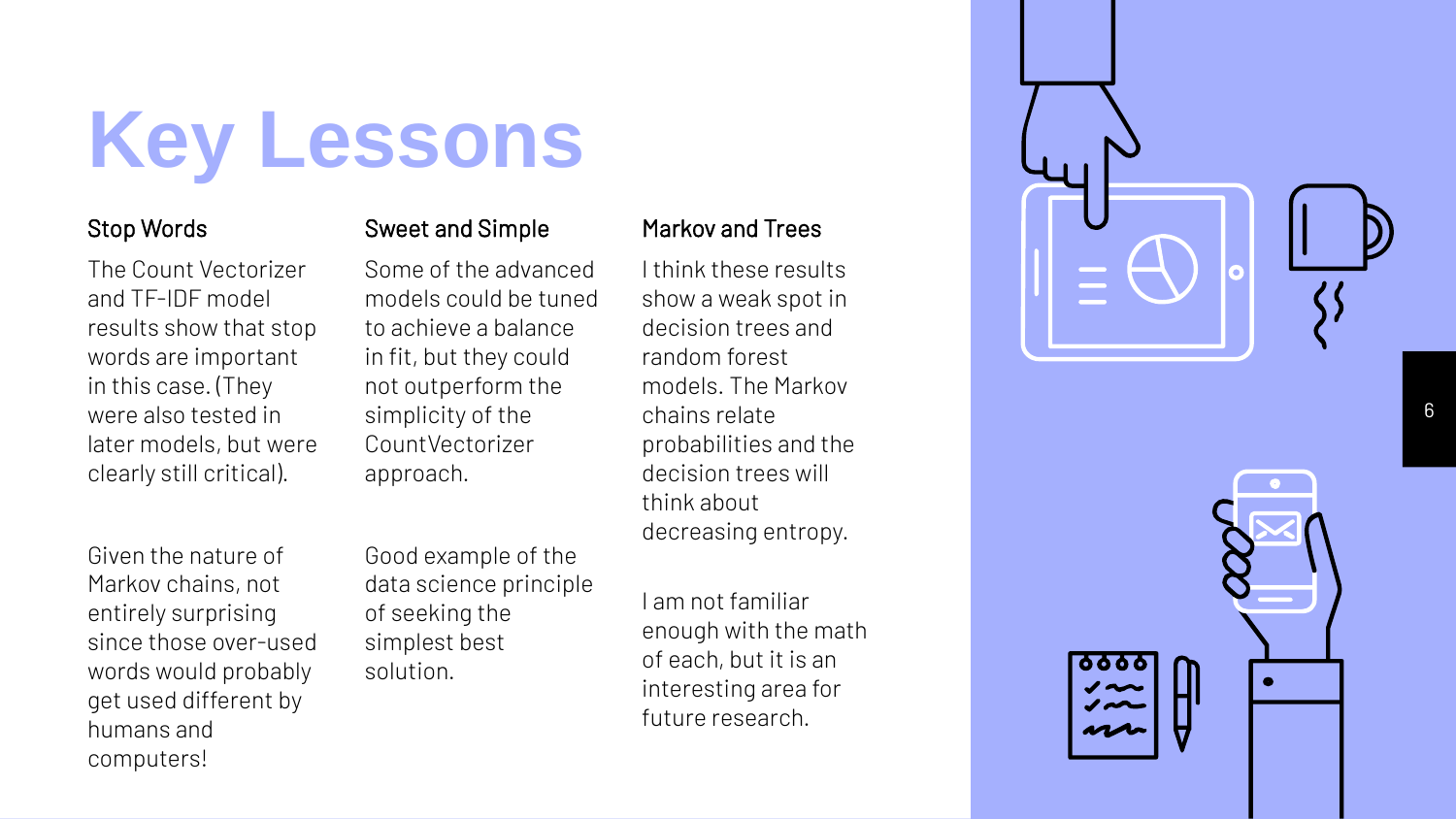

# Key Lessons
Stop Words
The Count Vectorizer and TF-IDF model results show that stop words are important in this case. (They were also tested in later models, but were clearly still critical).

Given the nature of Markov chains, not entirely surprising since those over-used words would probably get used different by humans and computers!
Sweet and Simple
Some of the advanced models could be tuned to achieve a balance in fit, but they could not outperform the simplicity of the CountVectorizer approach.

Good example of the data science principle of seeking the simplest best solution.
Markov and Trees
I think these results show a weak spot in decision trees and random forest models. The Markov chains relate probabilities and the decision trees will think about decreasing entropy.
I am not familiar enough with the math of each, but it is an interesting area for future research.

6